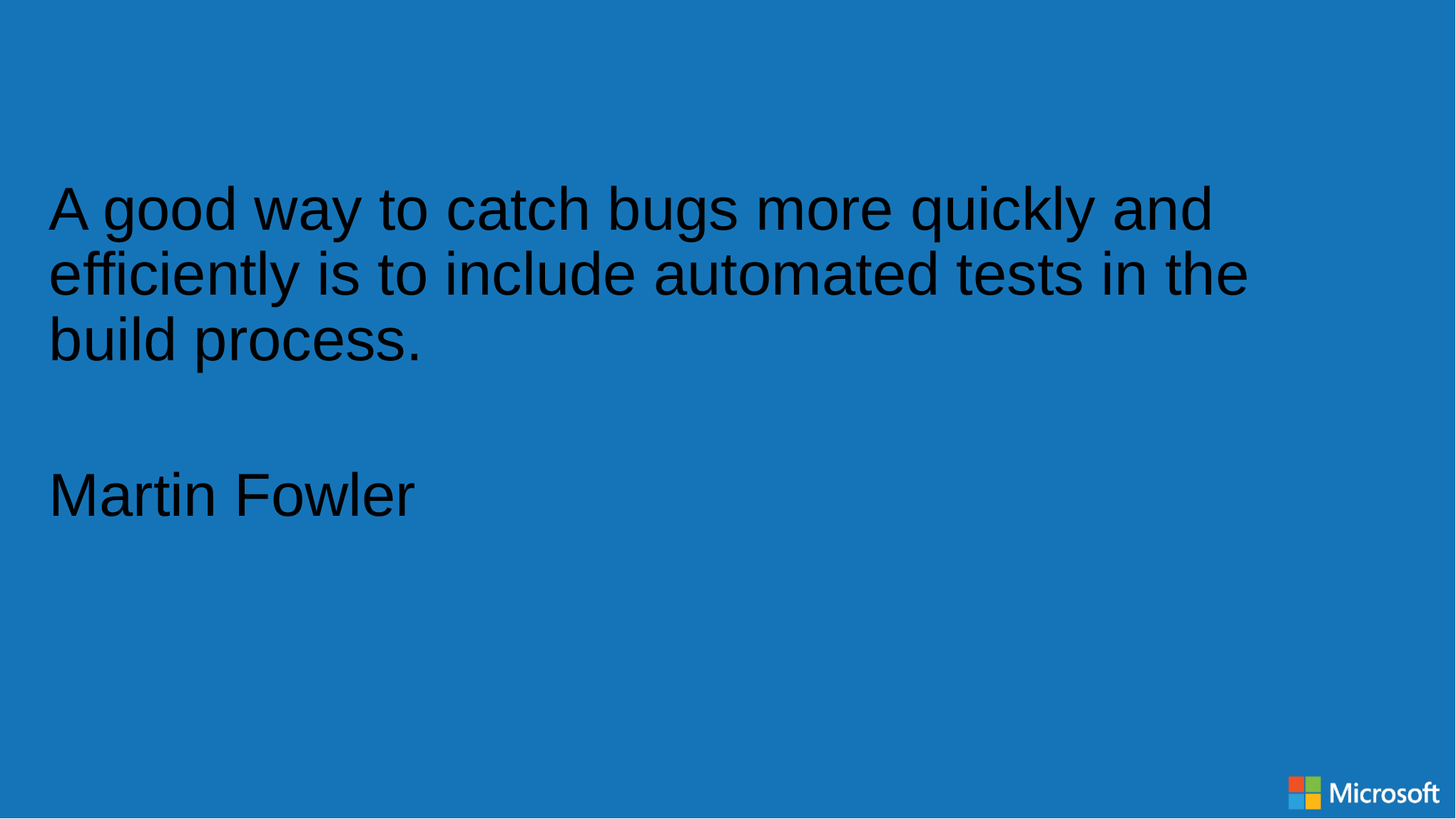

#
A good way to catch bugs more quickly and efficiently is to include automated tests in the build process.

Martin Fowler